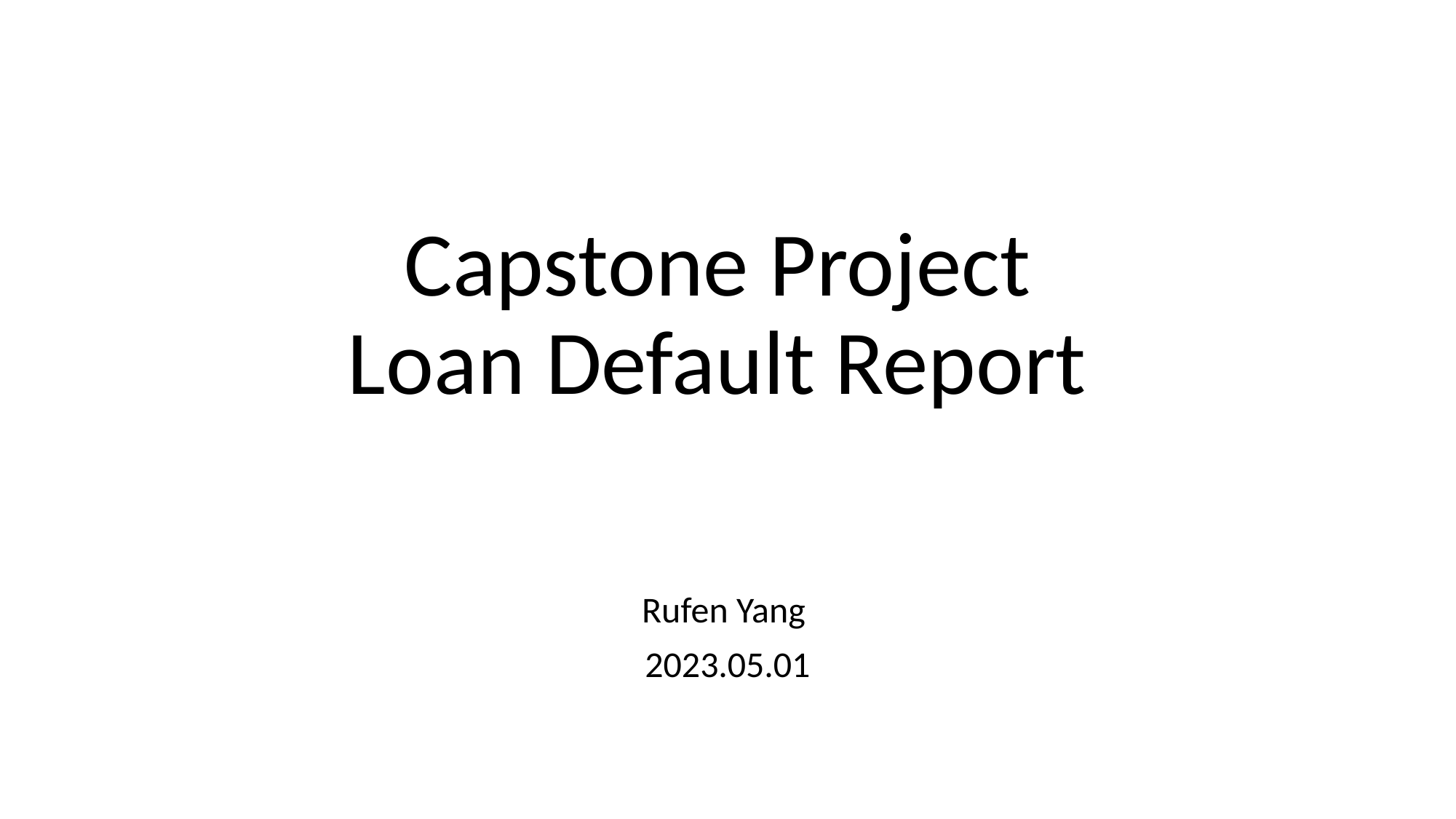

# Capstone Project Loan Default Report
Rufen Yang
2023.05.01